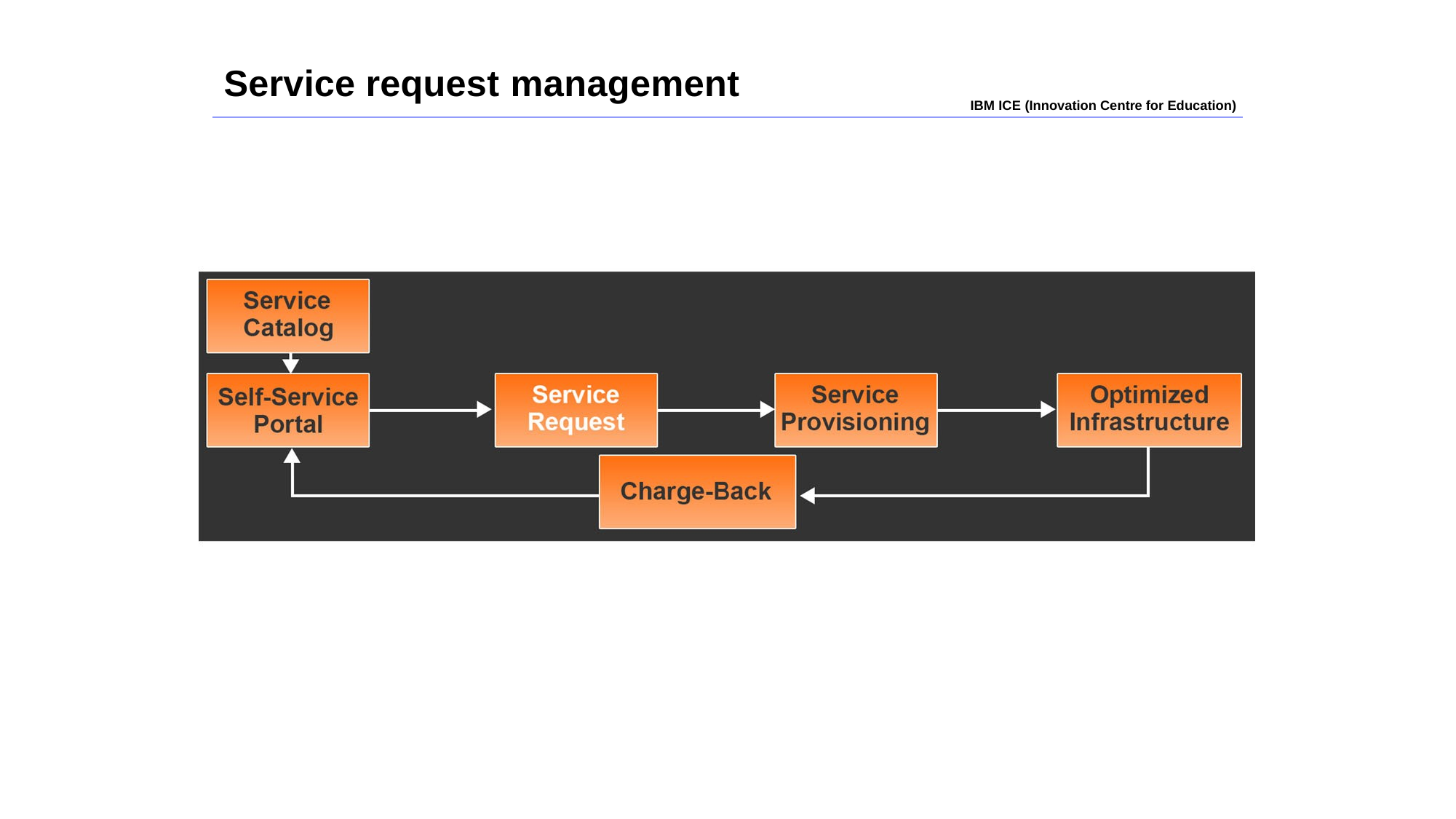

Service request management
IBM ICE (Innovation Centre for Education)